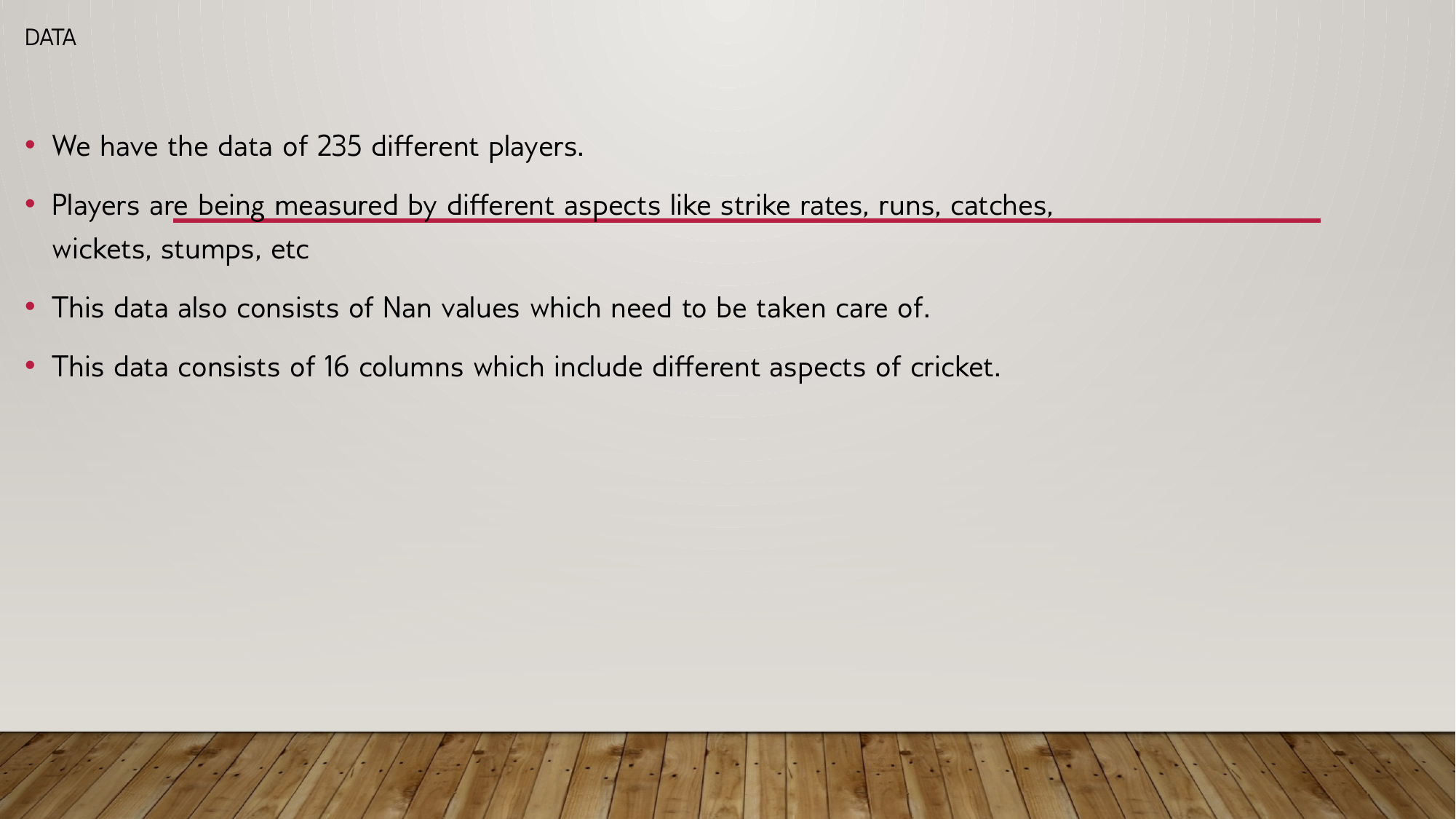

# Data
We have the data of 235 different players.
Players are being measured by different aspects like strike rates, runs, catches, wickets, stumps, etc
This data also consists of Nan values which need to be taken care of.
This data consists of 16 columns which include different aspects of cricket.